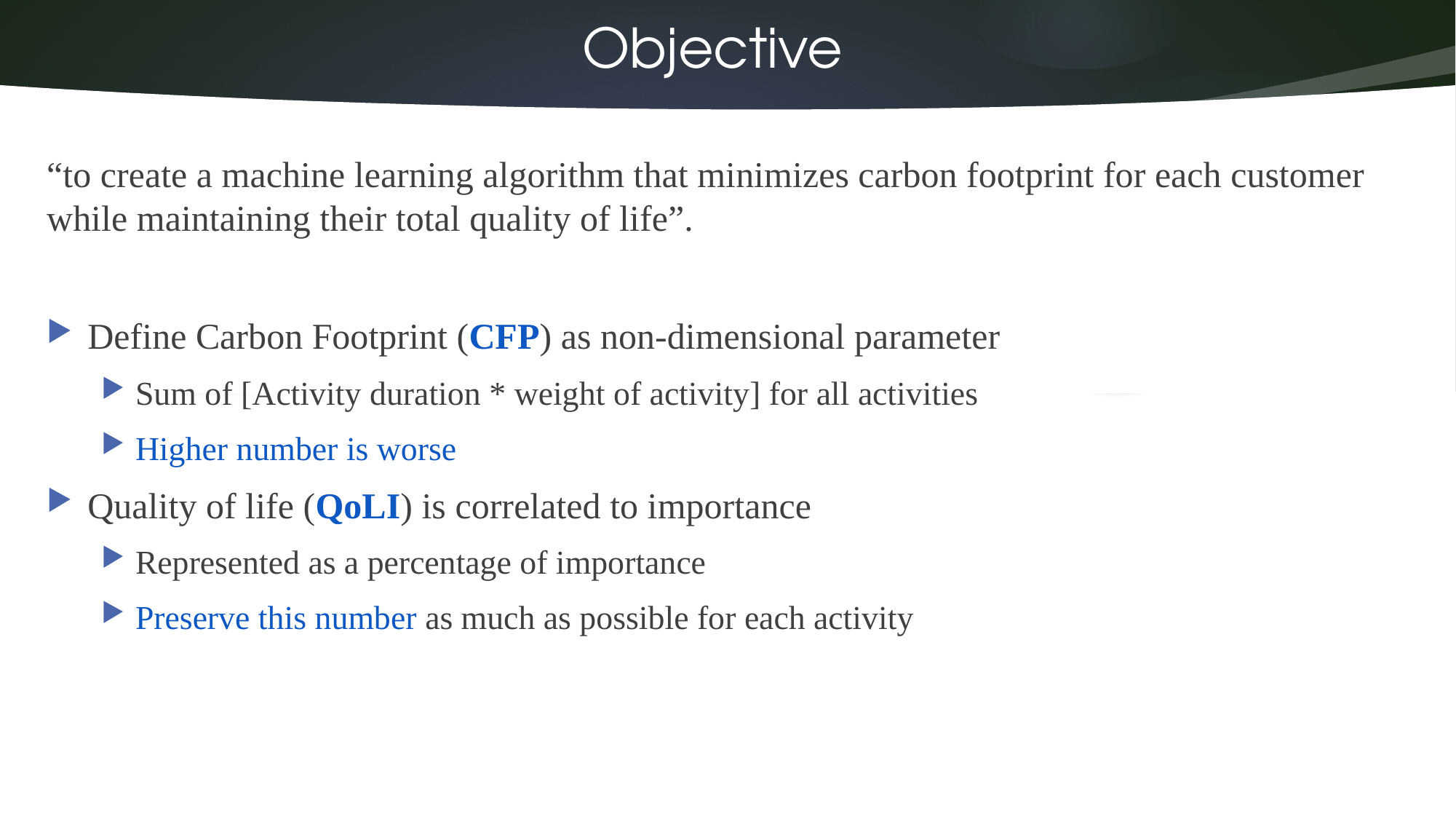

# Objective
“to create a machine learning algorithm that minimizes carbon footprint for each customer while maintaining their total quality of life”.

Define Carbon Footprint (CFP) as non-dimensional parameter
Sum of [Activity duration * weight of activity] for all activities
Higher number is worse
Quality of life (QoLI) is correlated to importance
Represented as a percentage of importance
Preserve this number as much as possible for each activity